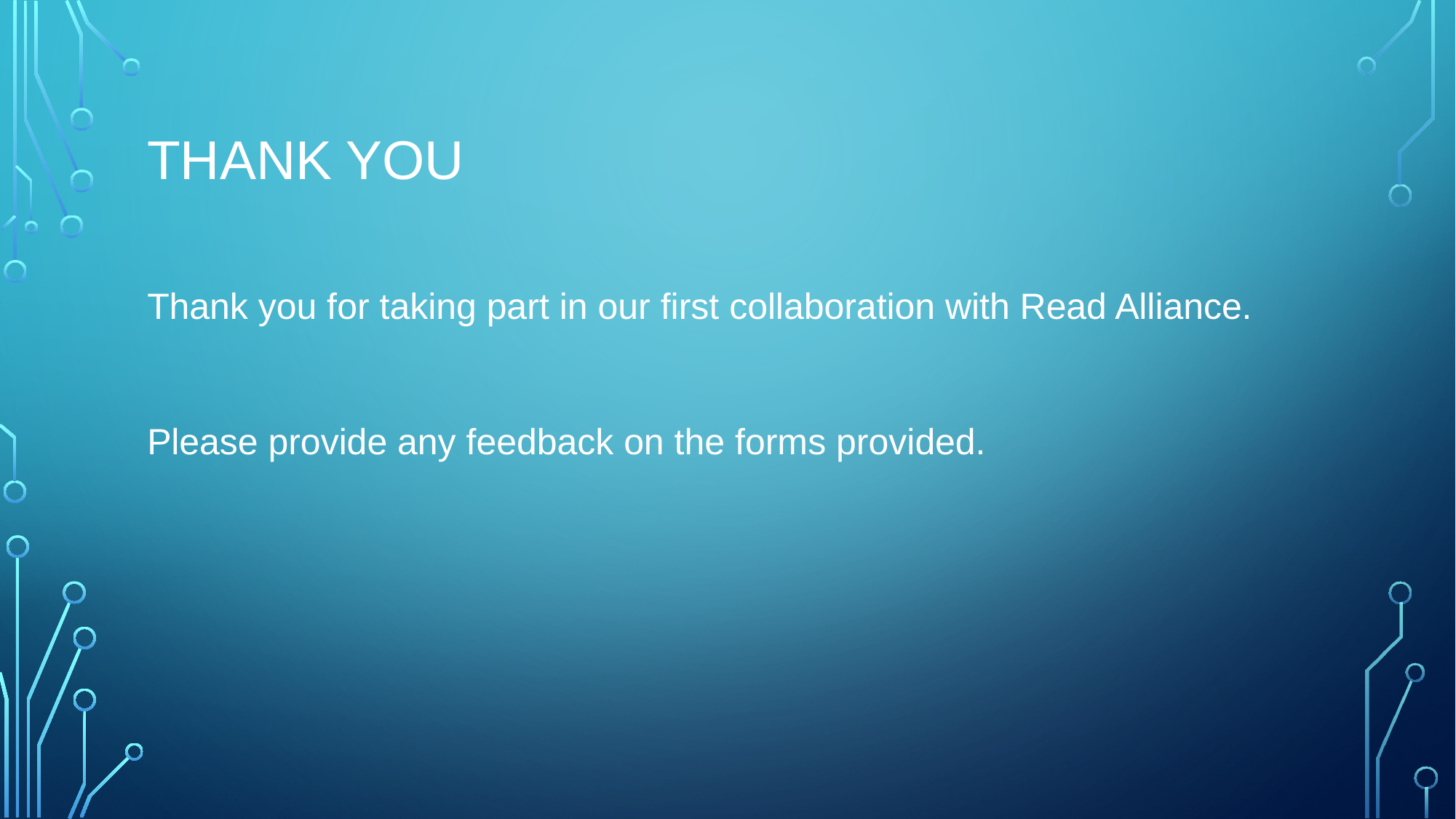

# THANK YOU
Thank you for taking part in our first collaboration with Read Alliance.

Please provide any feedback on the forms provided.